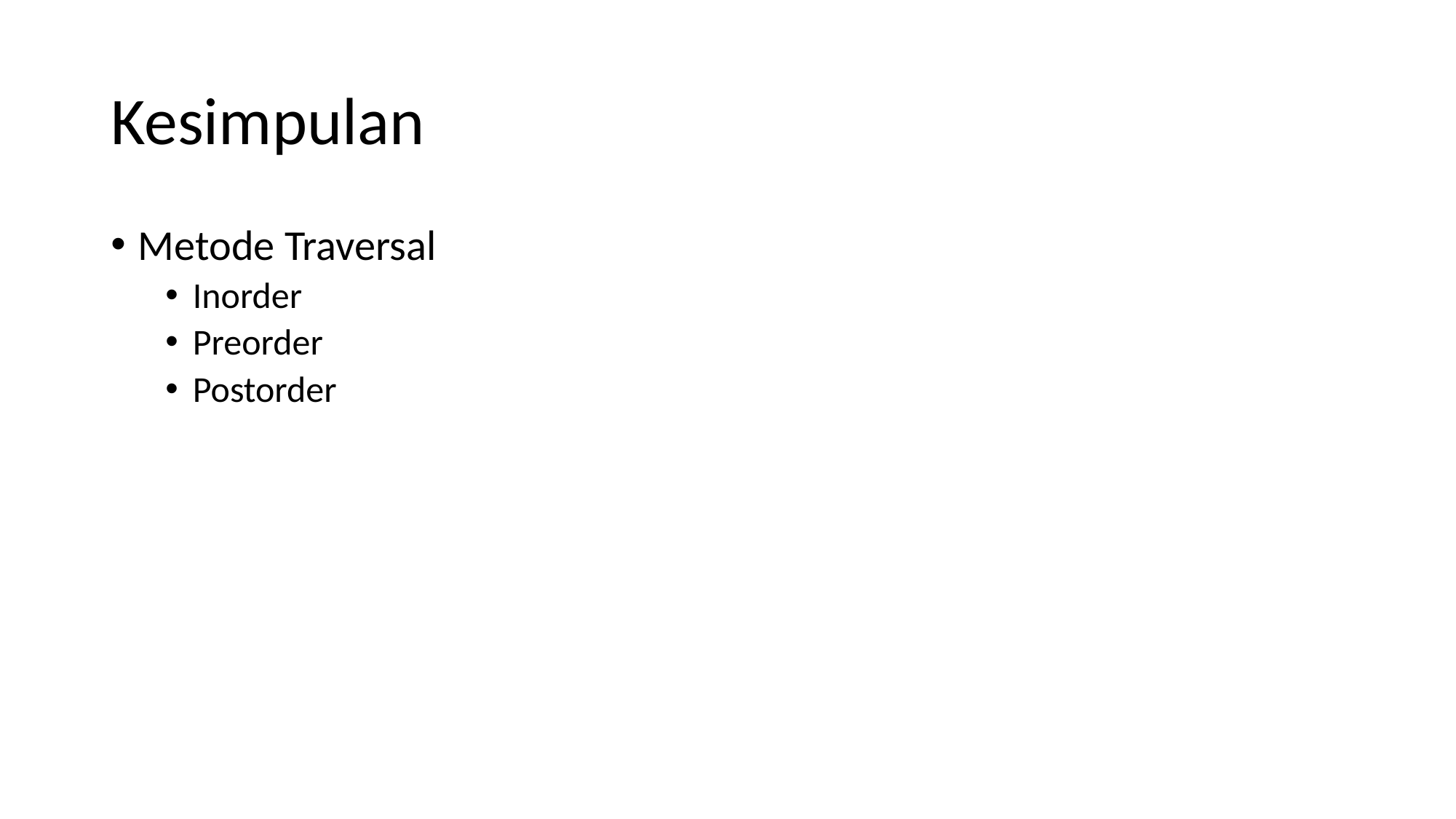

# Kesimpulan
Metode Traversal
Inorder
Preorder
Postorder